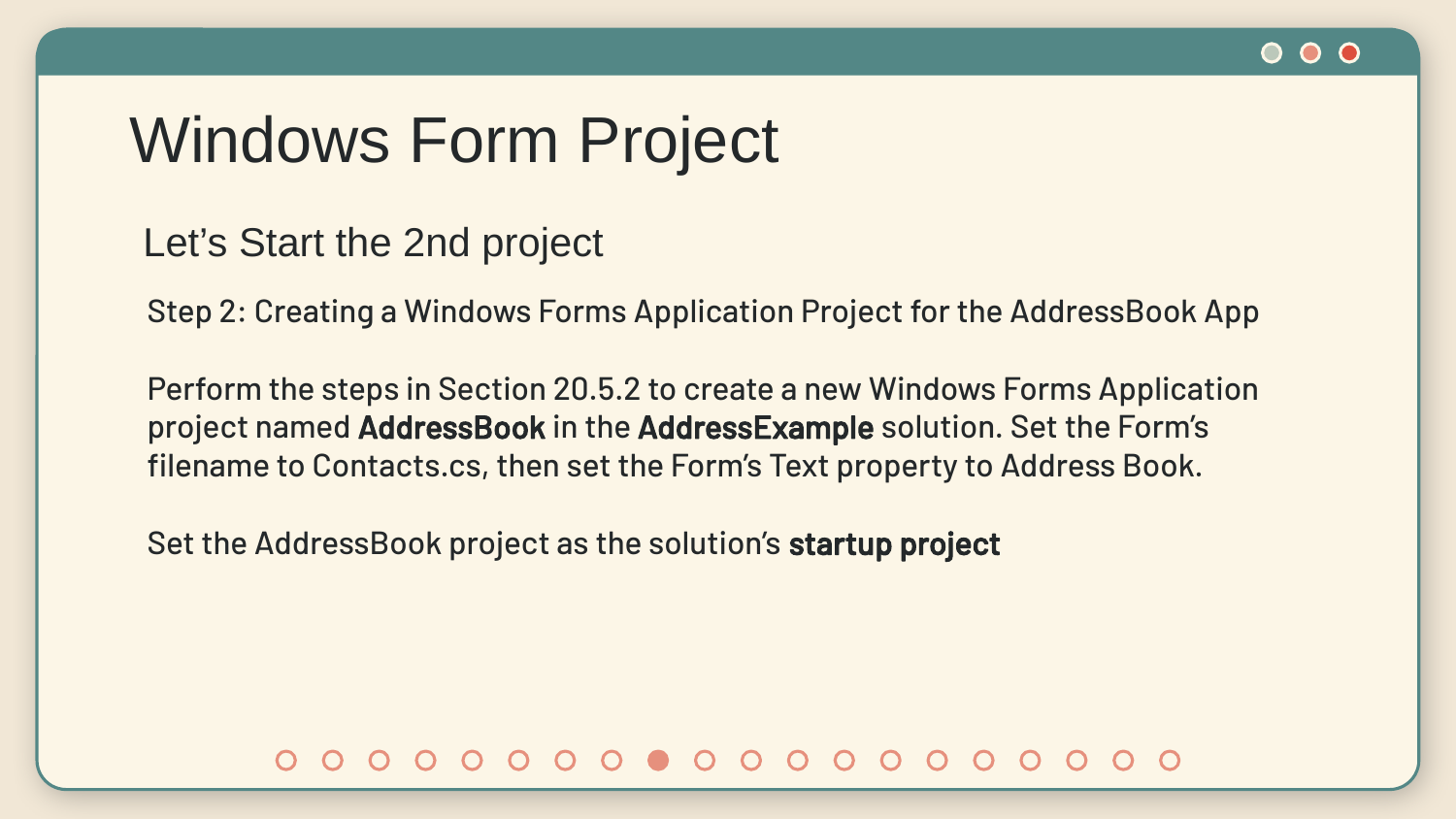

# Windows Form Project
Let’s Start the 2nd project
Step 2: Creating a Windows Forms Application Project for the AddressBook App

Perform the steps in Section 20.5.2 to create a new Windows Forms Application project named AddressBook in the AddressExample solution. Set the Form’s filename to Contacts.cs, then set the Form’s Text property to Address Book.

Set the AddressBook project as the solution’s startup project